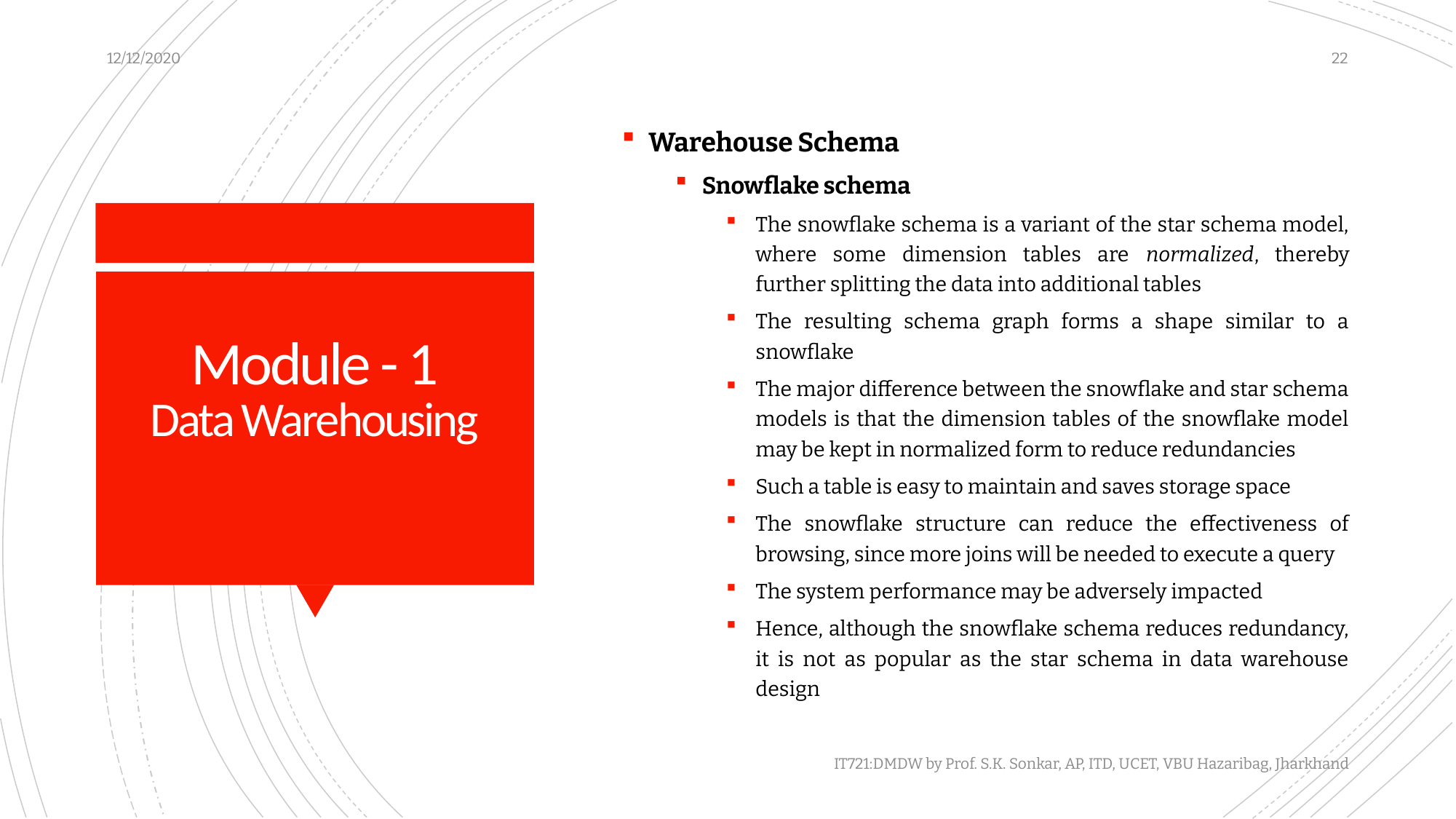

12/12/2020
22
Warehouse Schema
Snowflake schema
The snowflake schema is a variant of the star schema model, where some dimension tables are normalized, thereby further splitting the data into additional tables
The resulting schema graph forms a shape similar to a snowflake
The major difference between the snowflake and star schema models is that the dimension tables of the snowflake model may be kept in normalized form to reduce redundancies
Such a table is easy to maintain and saves storage space
The snowflake structure can reduce the effectiveness of browsing, since more joins will be needed to execute a query
The system performance may be adversely impacted
Hence, although the snowflake schema reduces redundancy, it is not as popular as the star schema in data warehouse design
# Module - 1 Data Warehousing
IT721:DMDW by Prof. S.K. Sonkar, AP, ITD, UCET, VBU Hazaribag, Jharkhand